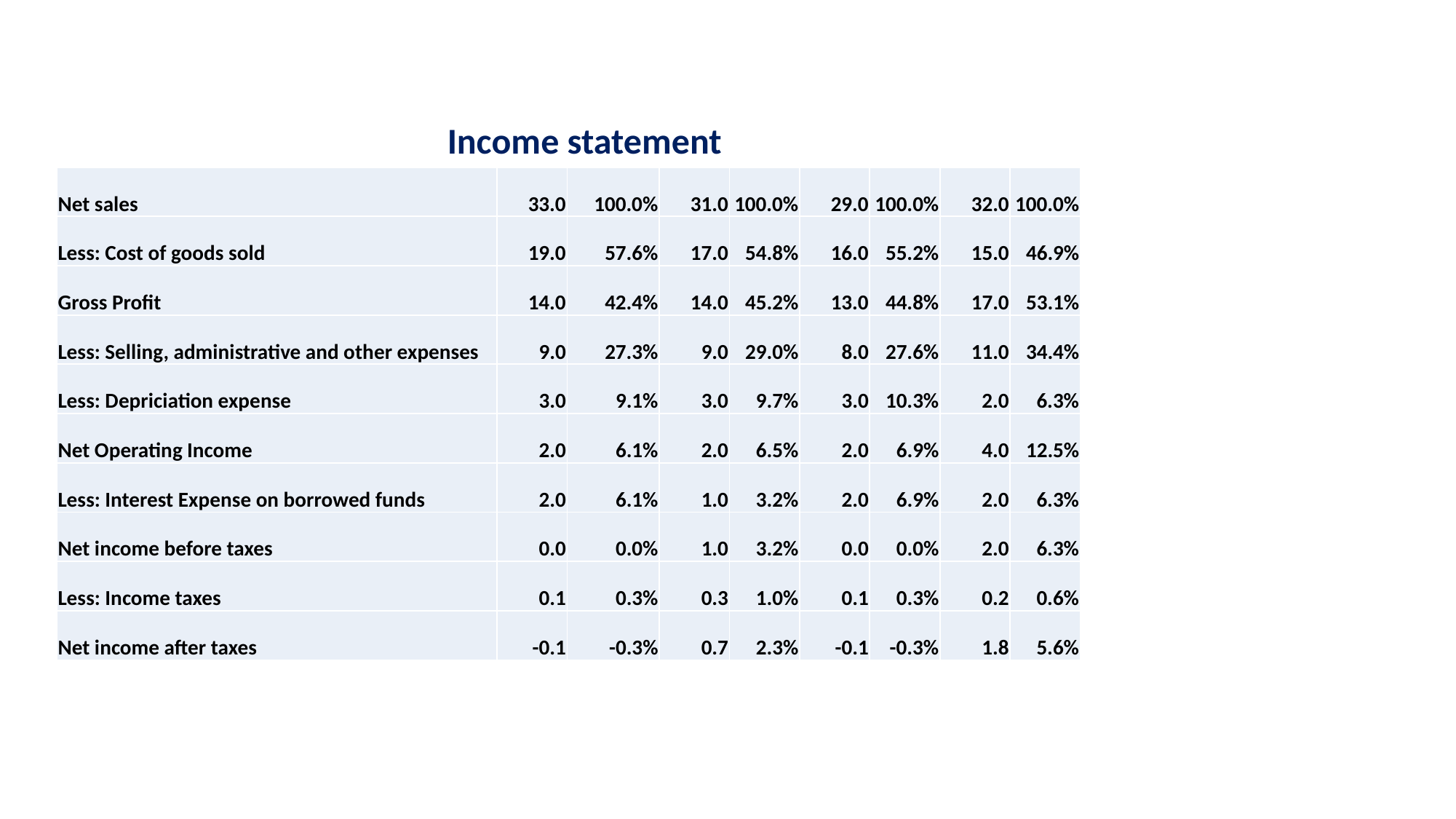

Income statement
| Net sales | 33.0 | 100.0% | 31.0 | 100.0% | 29.0 | 100.0% | 32.0 | 100.0% |
| --- | --- | --- | --- | --- | --- | --- | --- | --- |
| Less: Cost of goods sold | 19.0 | 57.6% | 17.0 | 54.8% | 16.0 | 55.2% | 15.0 | 46.9% |
| Gross Profit | 14.0 | 42.4% | 14.0 | 45.2% | 13.0 | 44.8% | 17.0 | 53.1% |
| Less: Selling, administrative and other expenses | 9.0 | 27.3% | 9.0 | 29.0% | 8.0 | 27.6% | 11.0 | 34.4% |
| Less: Depriciation expense | 3.0 | 9.1% | 3.0 | 9.7% | 3.0 | 10.3% | 2.0 | 6.3% |
| Net Operating Income | 2.0 | 6.1% | 2.0 | 6.5% | 2.0 | 6.9% | 4.0 | 12.5% |
| Less: Interest Expense on borrowed funds | 2.0 | 6.1% | 1.0 | 3.2% | 2.0 | 6.9% | 2.0 | 6.3% |
| Net income before taxes | 0.0 | 0.0% | 1.0 | 3.2% | 0.0 | 0.0% | 2.0 | 6.3% |
| Less: Income taxes | 0.1 | 0.3% | 0.3 | 1.0% | 0.1 | 0.3% | 0.2 | 0.6% |
| Net income after taxes | -0.1 | -0.3% | 0.7 | 2.3% | -0.1 | -0.3% | 1.8 | 5.6% |